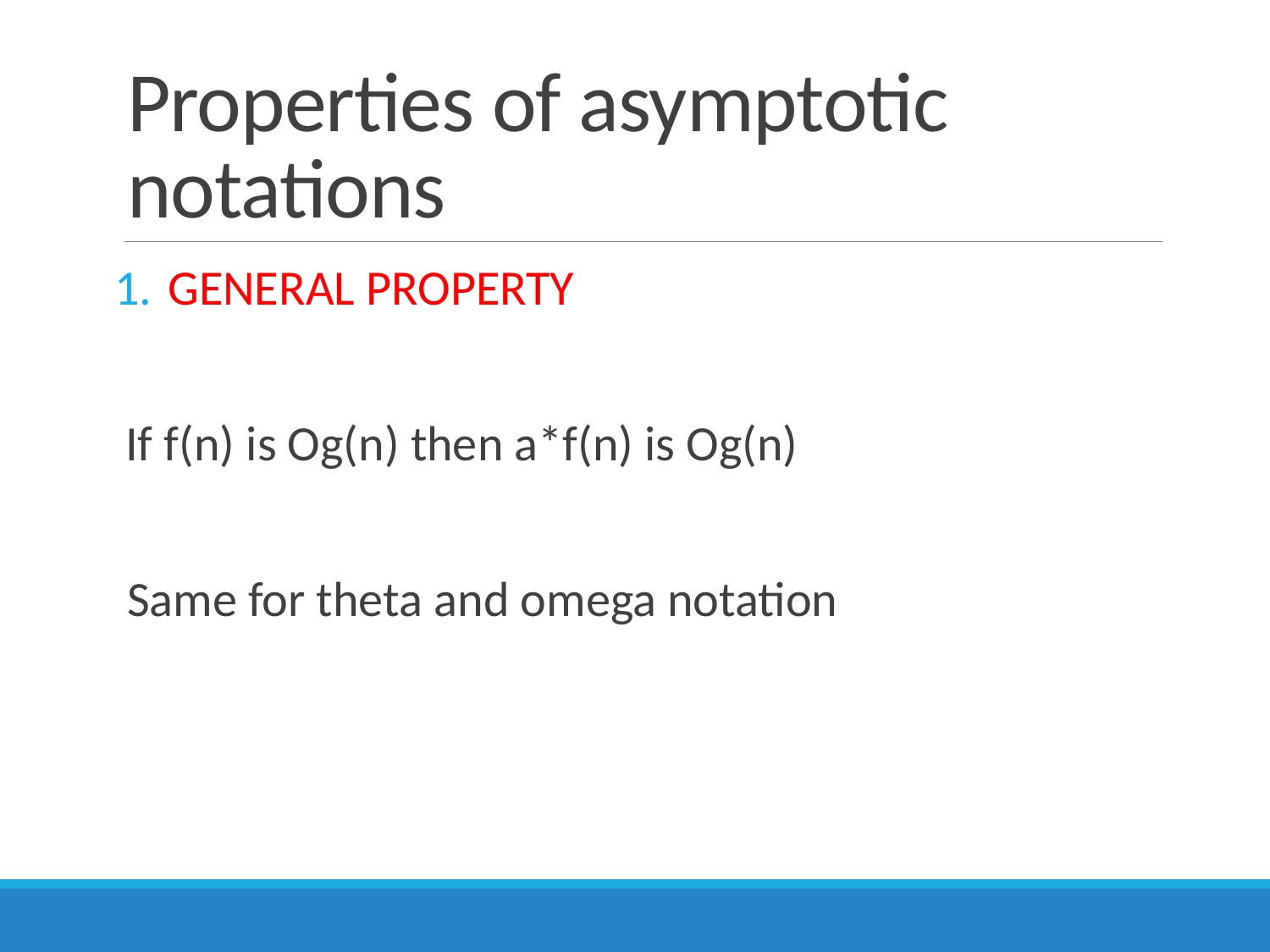

# Properties of asymptotic notations
GENERAL PROPERTY

 If f(n) is Og(n) then a*f(n) is Og(n)

Same for theta and omega notation